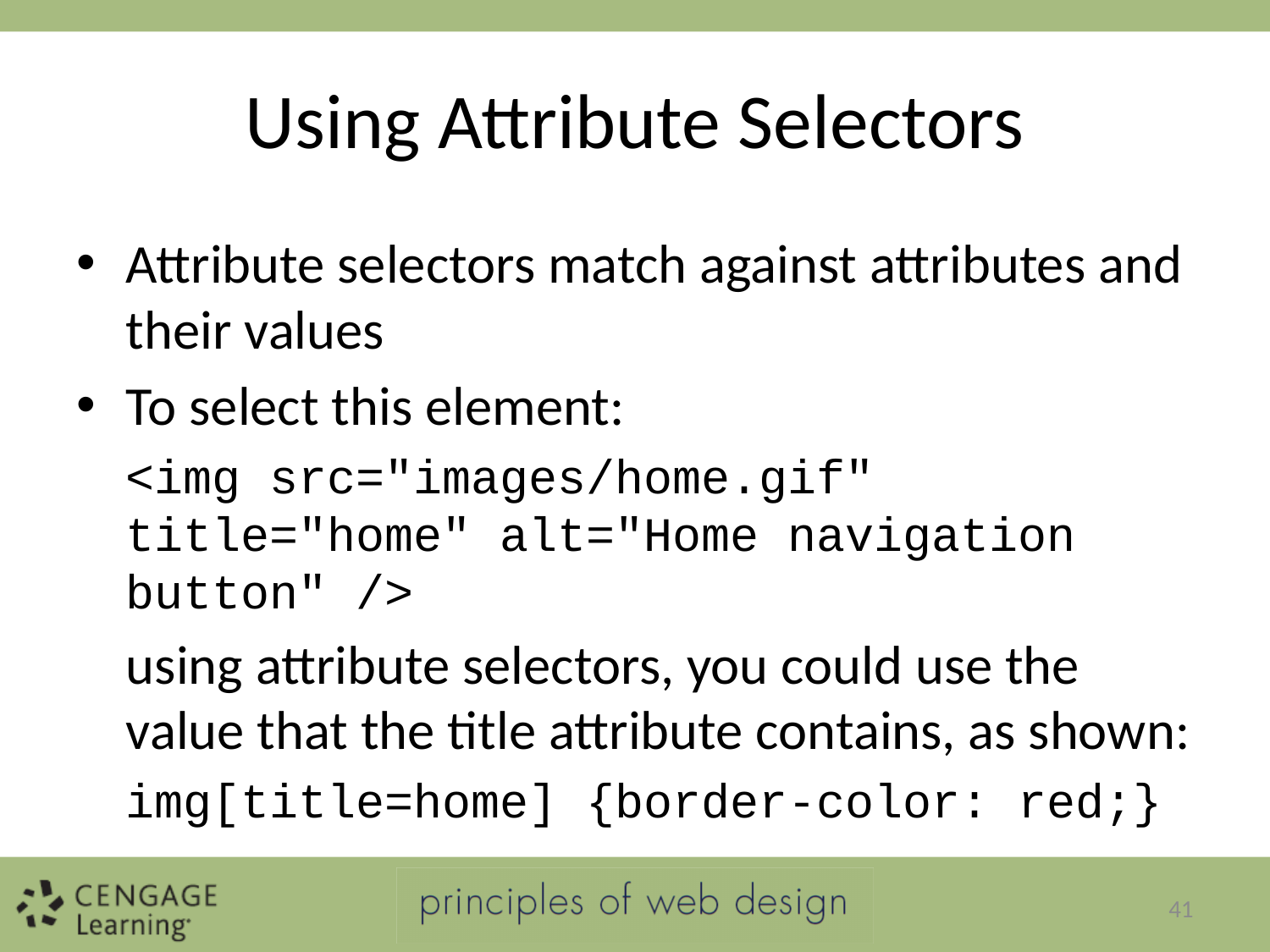

# Using Attribute Selectors
Attribute selectors match against attributes and their values
To select this element:
<img src="images/home.gif" title="home" alt="Home navigation button" />
	using attribute selectors, you could use the value that the title attribute contains, as shown:
img[title=home] {border-color: red;}

41